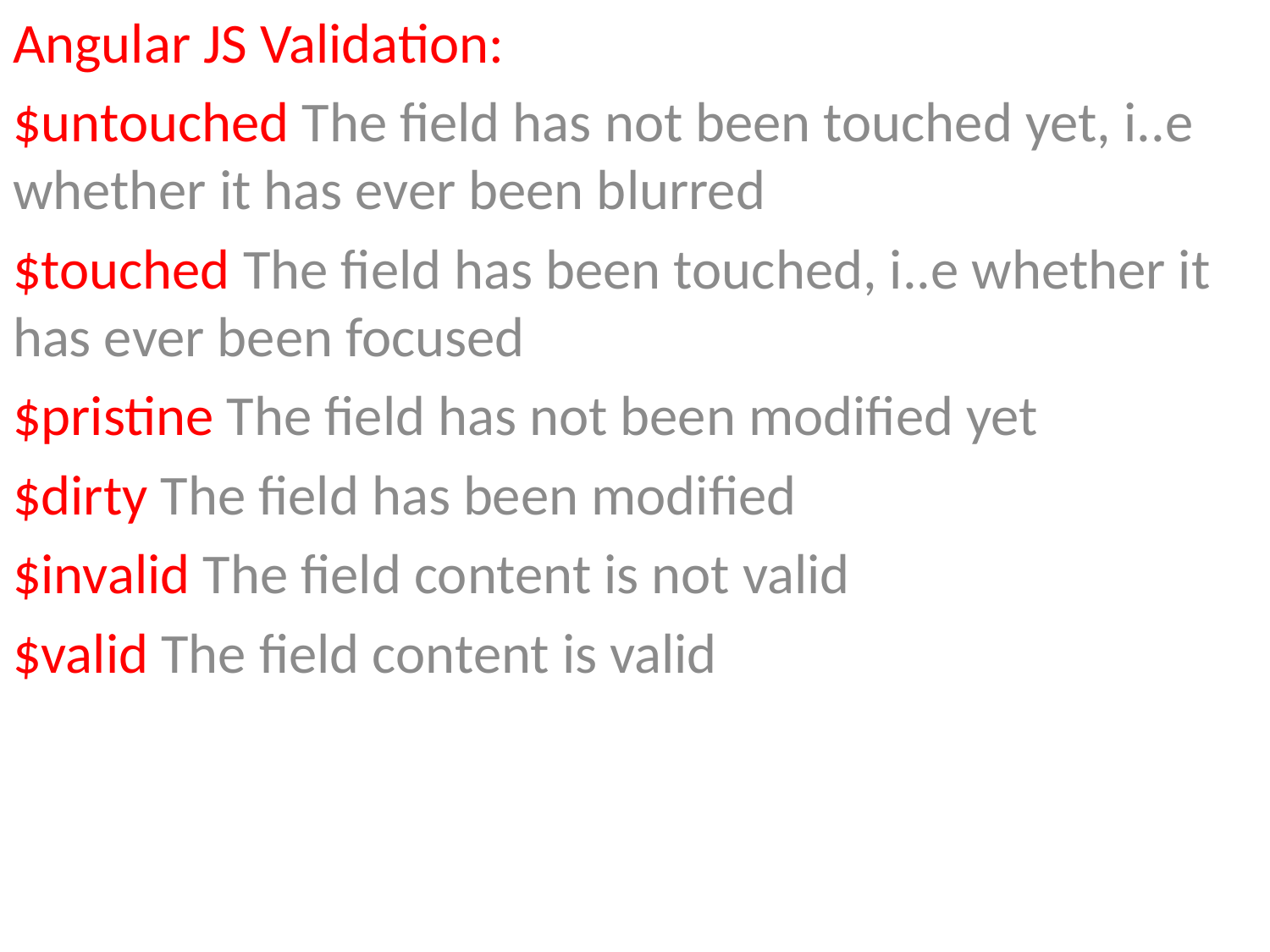

Angular JS Validation:
$untouched The field has not been touched yet, i..e whether it has ever been blurred
$touched The field has been touched, i..e whether it has ever been focused
$pristine The field has not been modified yet
$dirty The field has been modified
$invalid The field content is not valid
$valid The field content is valid